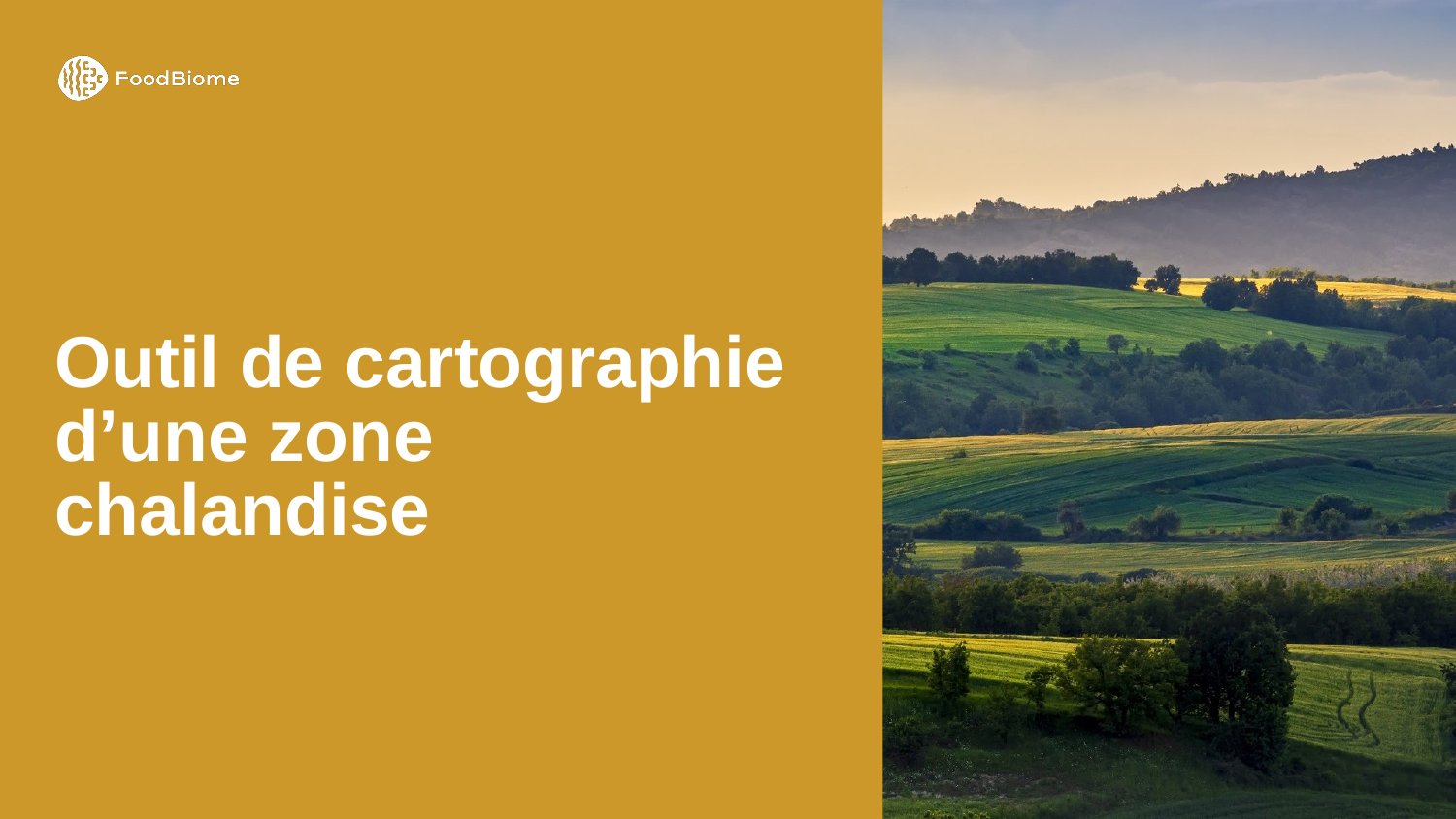

# Outil de cartographie d’une zone chalandise